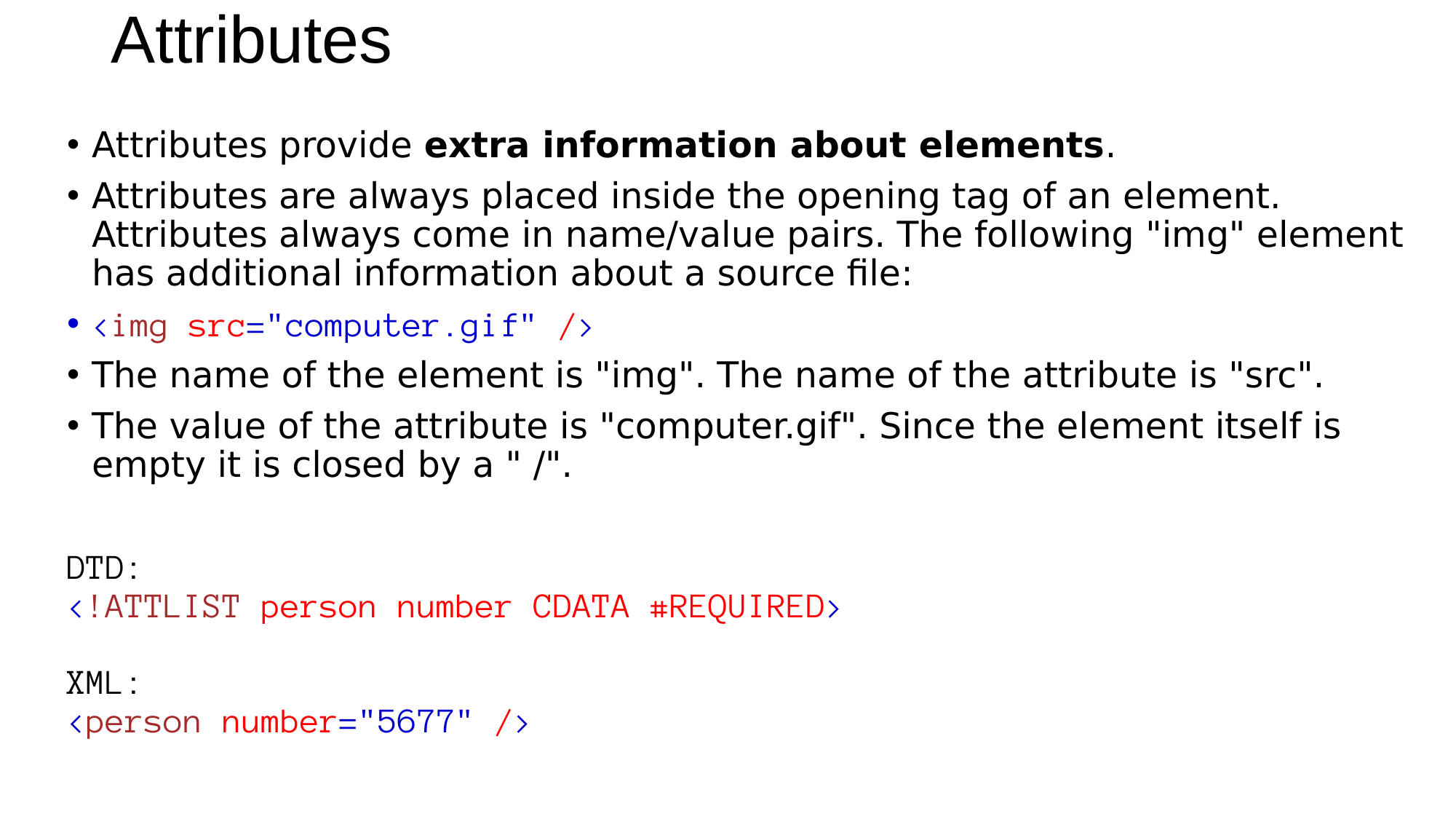

# Attributes
Attributes provide extra information about elements.
Attributes are always placed inside the opening tag of an element. Attributes always come in name/value pairs. The following "img" element has additional information about a source file:
<img src="computer.gif" />
The name of the element is "img". The name of the attribute is "src".
The value of the attribute is "computer.gif". Since the element itself is empty it is closed by a " /".

DTD:
<!ATTLIST person number CDATA #REQUIRED>
XML:
<person number="5677" />